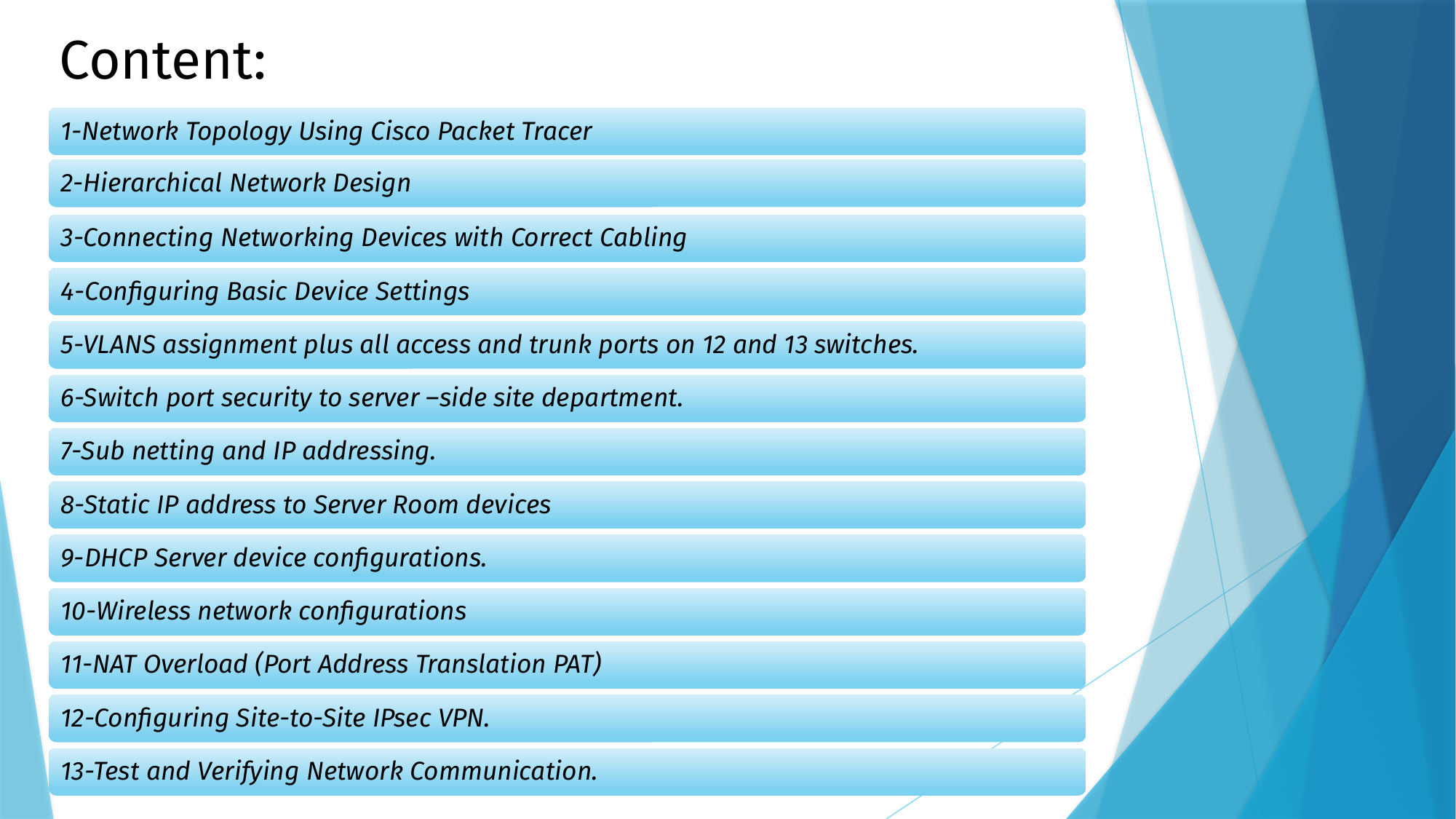

# Content:
1-Network Topology Using Cisco Packet Tracer
2-Hierarchical Network Design
3-Connecting Networking Devices with Correct Cabling
4-Configuring Basic Device Settings
5-VLANS assignment plus all access and trunk ports on 12 and 13 switches.
6-Switch port security to server –side site department.
7-Sub netting and IP addressing.
8-Static IP address to Server Room devices
9-DHCP Server device configurations.
10-Wireless network configurations
11-NAT Overload (Port Address Translation PAT)
12-Configuring Site-to-Site IPsec VPN.
13-Test and Verifying Network Communication.